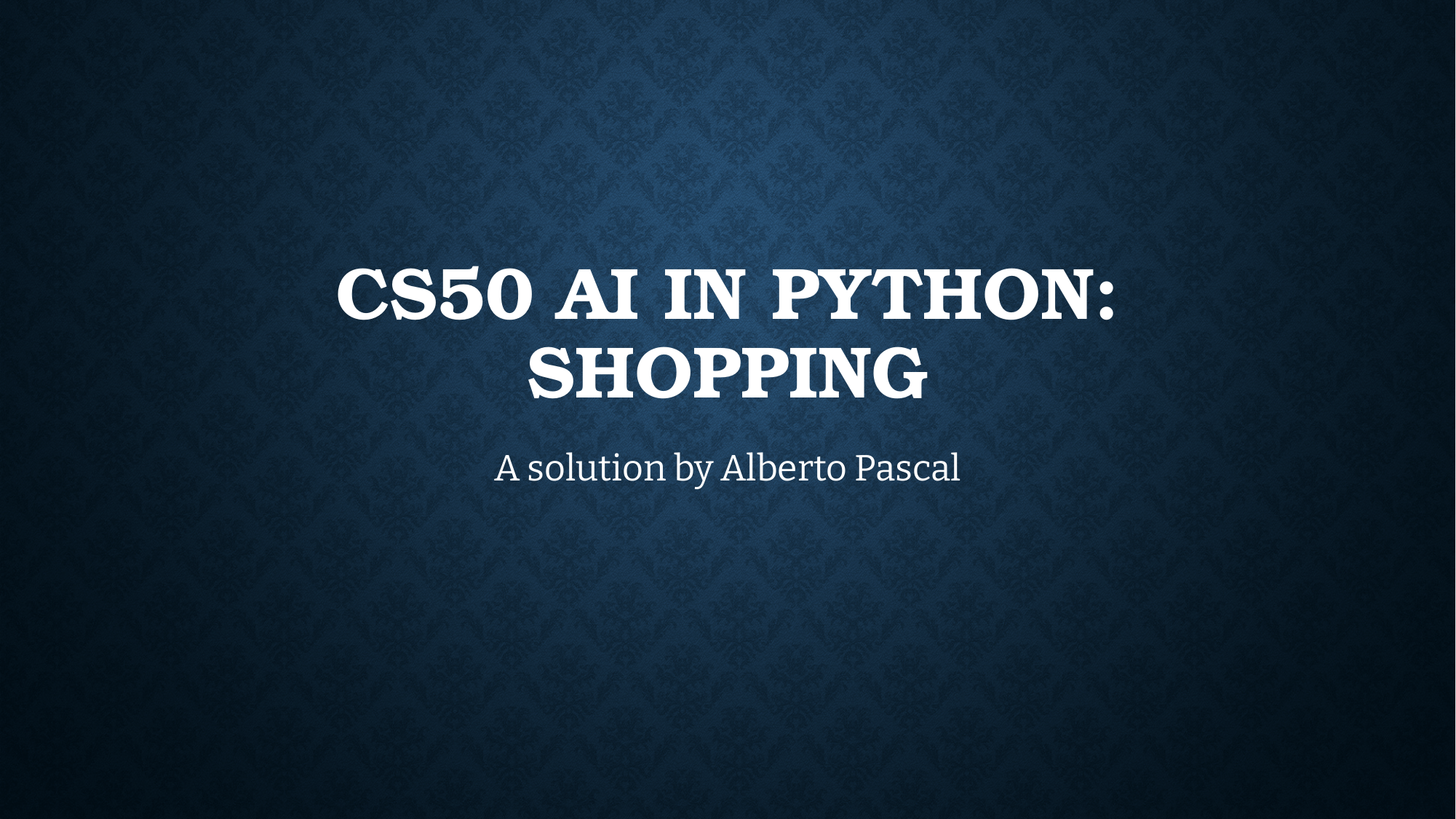

# CS50 AI IN PYTHON: Shopping
A solution by Alberto Pascal